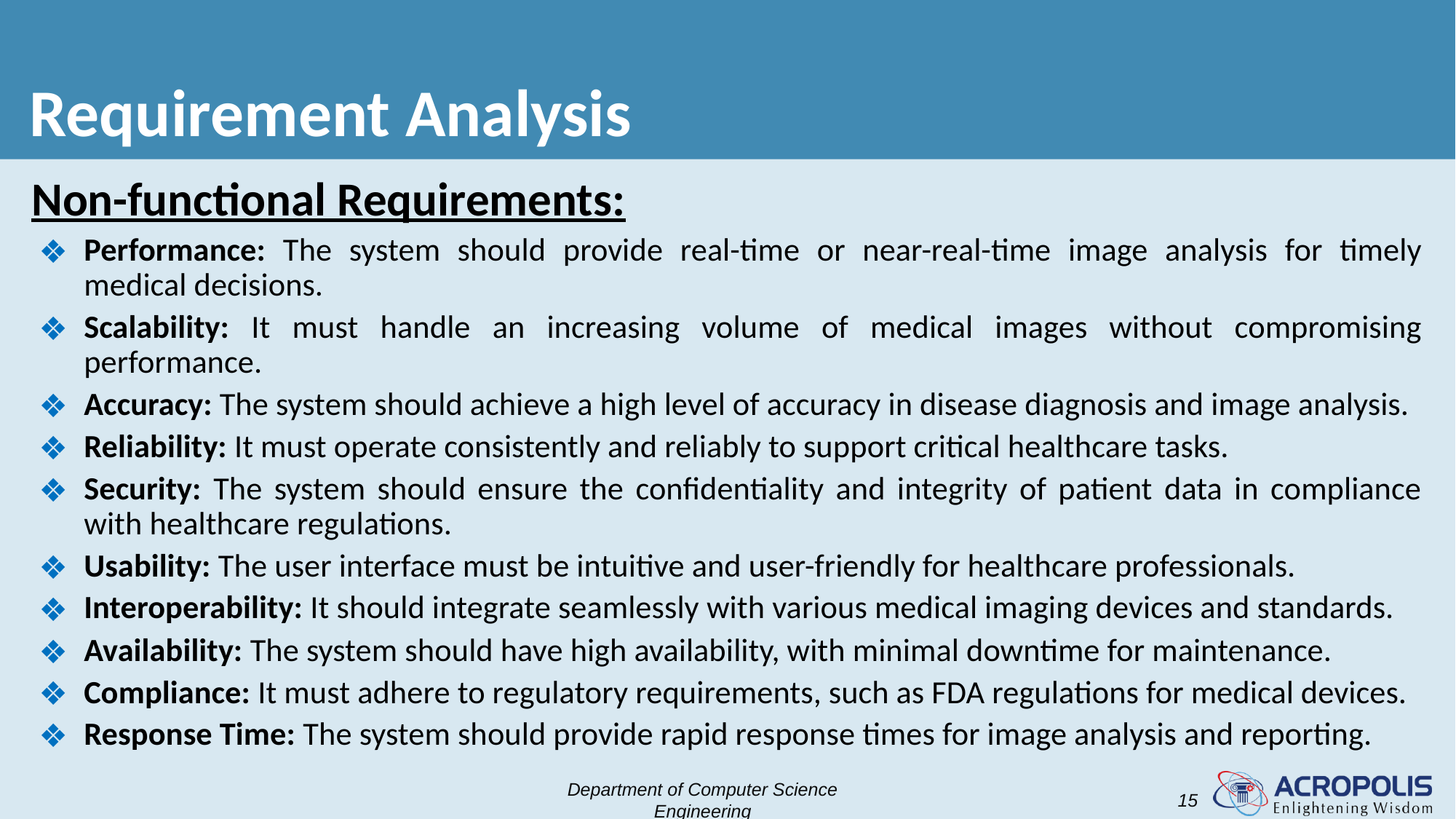

# Requirement Analysis
Non-functional Requirements:
Performance: The system should provide real-time or near-real-time image analysis for timely medical decisions.
Scalability: It must handle an increasing volume of medical images without compromising performance.
Accuracy: The system should achieve a high level of accuracy in disease diagnosis and image analysis.
Reliability: It must operate consistently and reliably to support critical healthcare tasks.
Security: The system should ensure the confidentiality and integrity of patient data in compliance with healthcare regulations.
Usability: The user interface must be intuitive and user-friendly for healthcare professionals.
Interoperability: It should integrate seamlessly with various medical imaging devices and standards.
Availability: The system should have high availability, with minimal downtime for maintenance.
Compliance: It must adhere to regulatory requirements, such as FDA regulations for medical devices.
Response Time: The system should provide rapid response times for image analysis and reporting.

Department of Computer Science Engineering
15